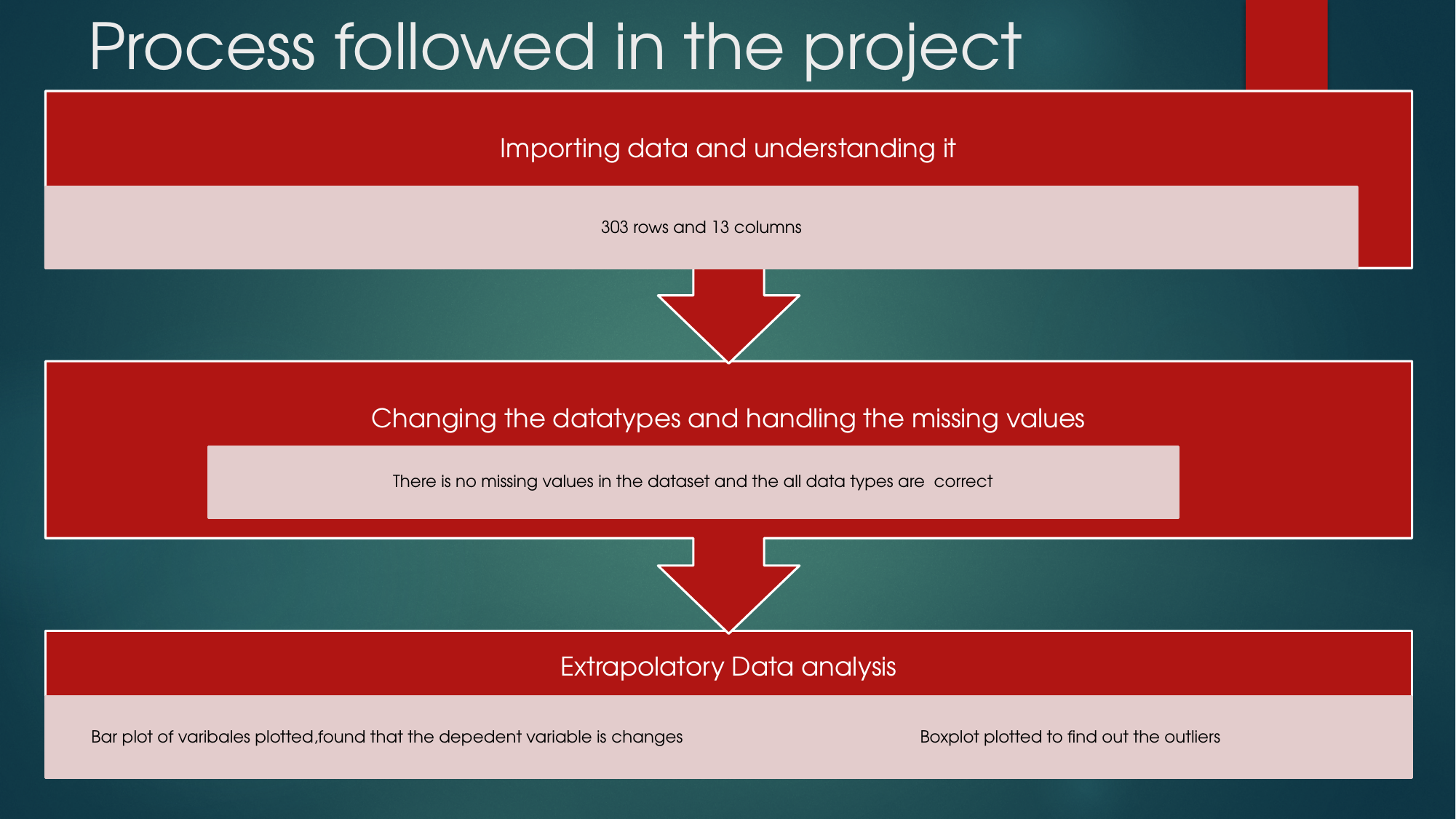

# Process followed in the project
Importing data and understanding it
303 rows and 13 columns
Changing the datatypes and handling the missing values
Extrapolatory Data analysis
Bar plot of varibales plotted,found that the depedent variable is changes
Boxplot plotted to find out the outliers
There is no missing values in the dataset and the all data types are  correct